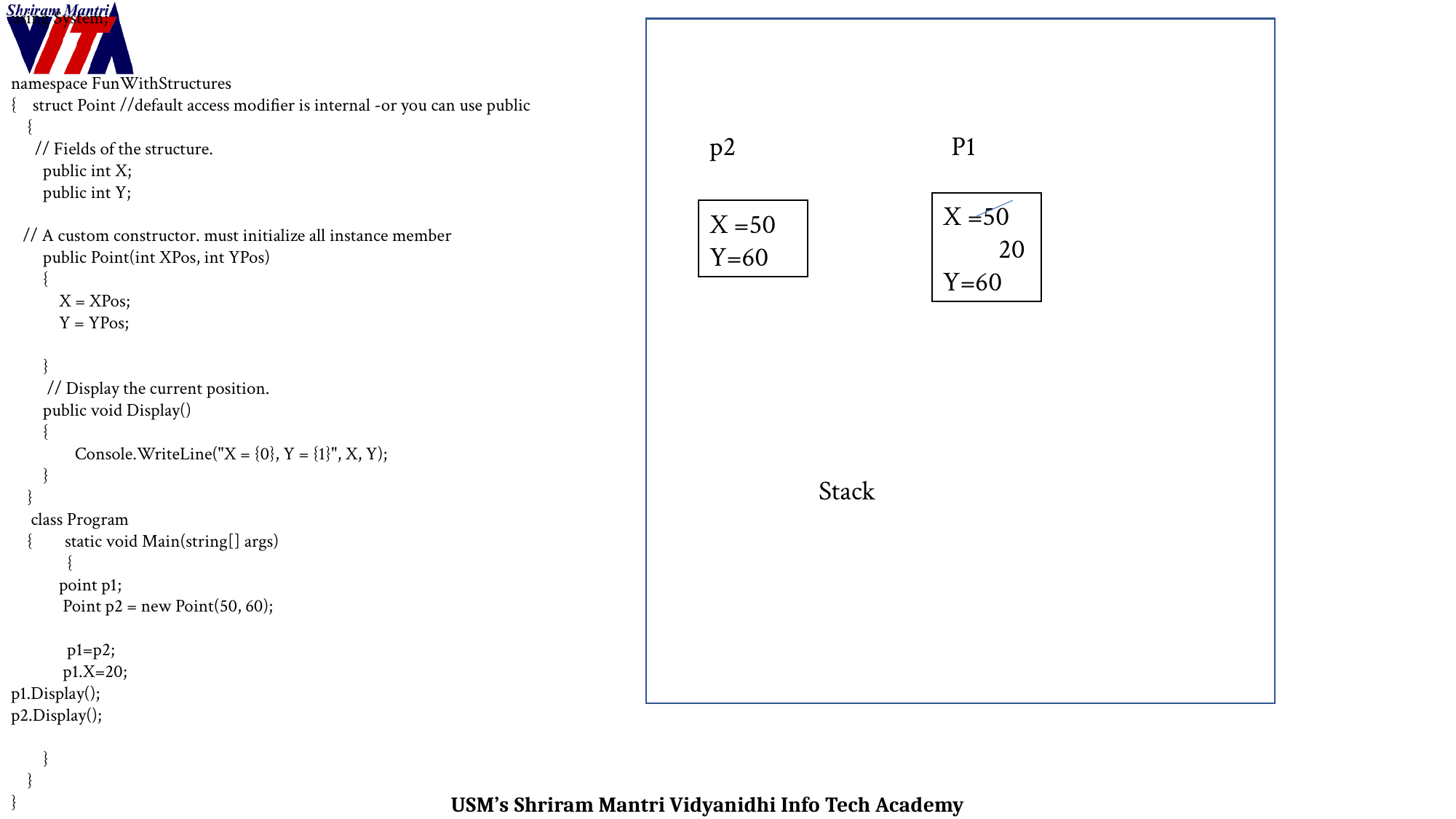

using System;

namespace FunWithStructures
{    struct Point //default access modifier is internal -or you can use public
    {
      // Fields of the structure.
        public int X;
        public int Y;

   // A custom constructor. must initialize all instance member
        public Point(int XPos, int YPos)
        {
            X = XPos;
            Y = YPos;

        }
         // Display the current position.
        public void Display()
        {
                Console.WriteLine("X = {0}, Y = {1}", X, Y);
        }
    }
     class Program
    {        static void Main(string[] args)
              {
            point p1;
             Point p2 = new Point(50, 60);

              p1=p2;
             p1.X=20;
p1.Display();
p2.Display();

        }
    }
}

p2
P1
X =50             20
Y=60
X =50
Y=60
Stack